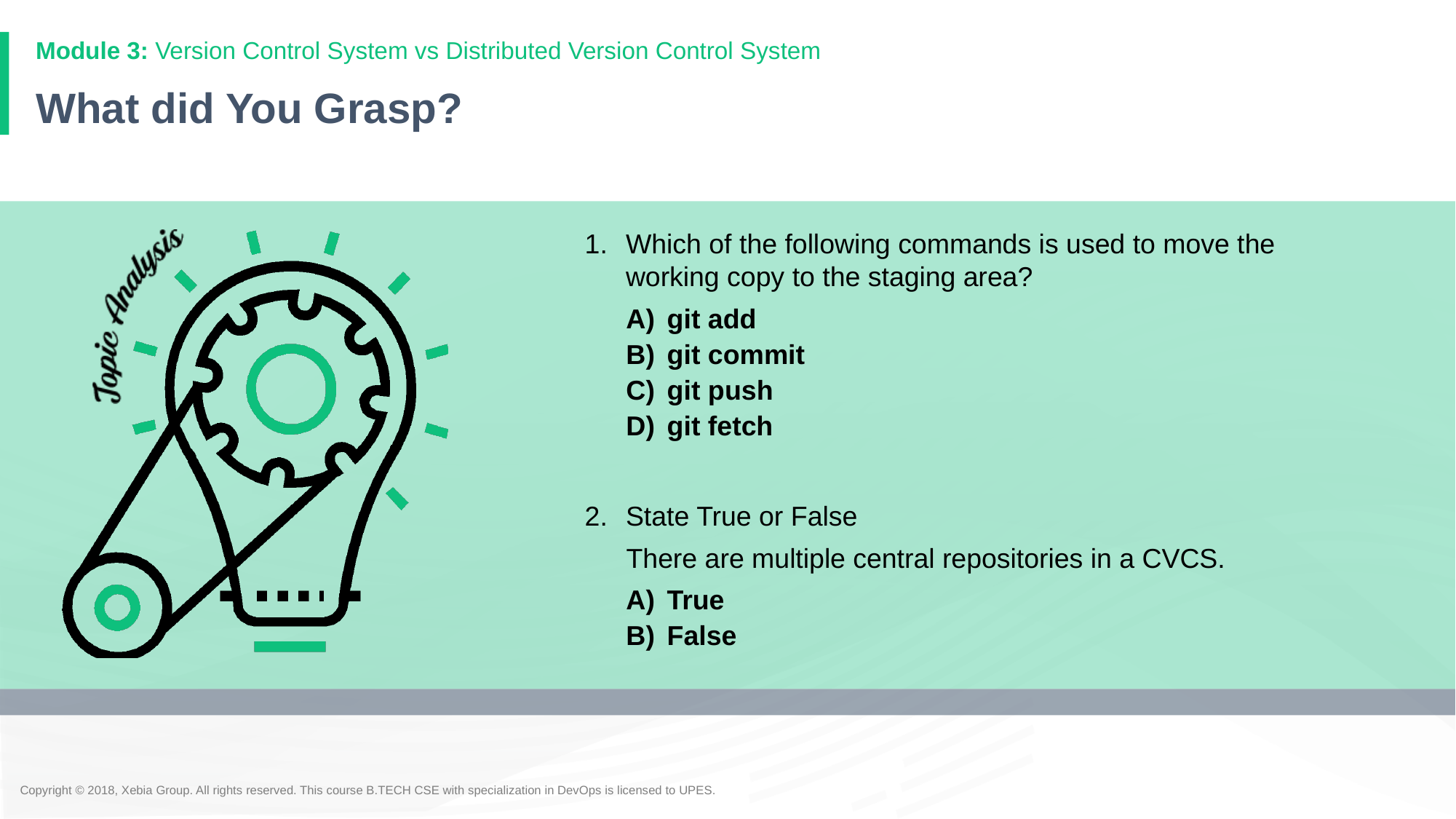

# What did You Grasp?
Which of the following commands is used to move the working copy to the staging area?
git add
git commit
git push
git fetch

State True or False
There are multiple central repositories in a CVCS.
True
False